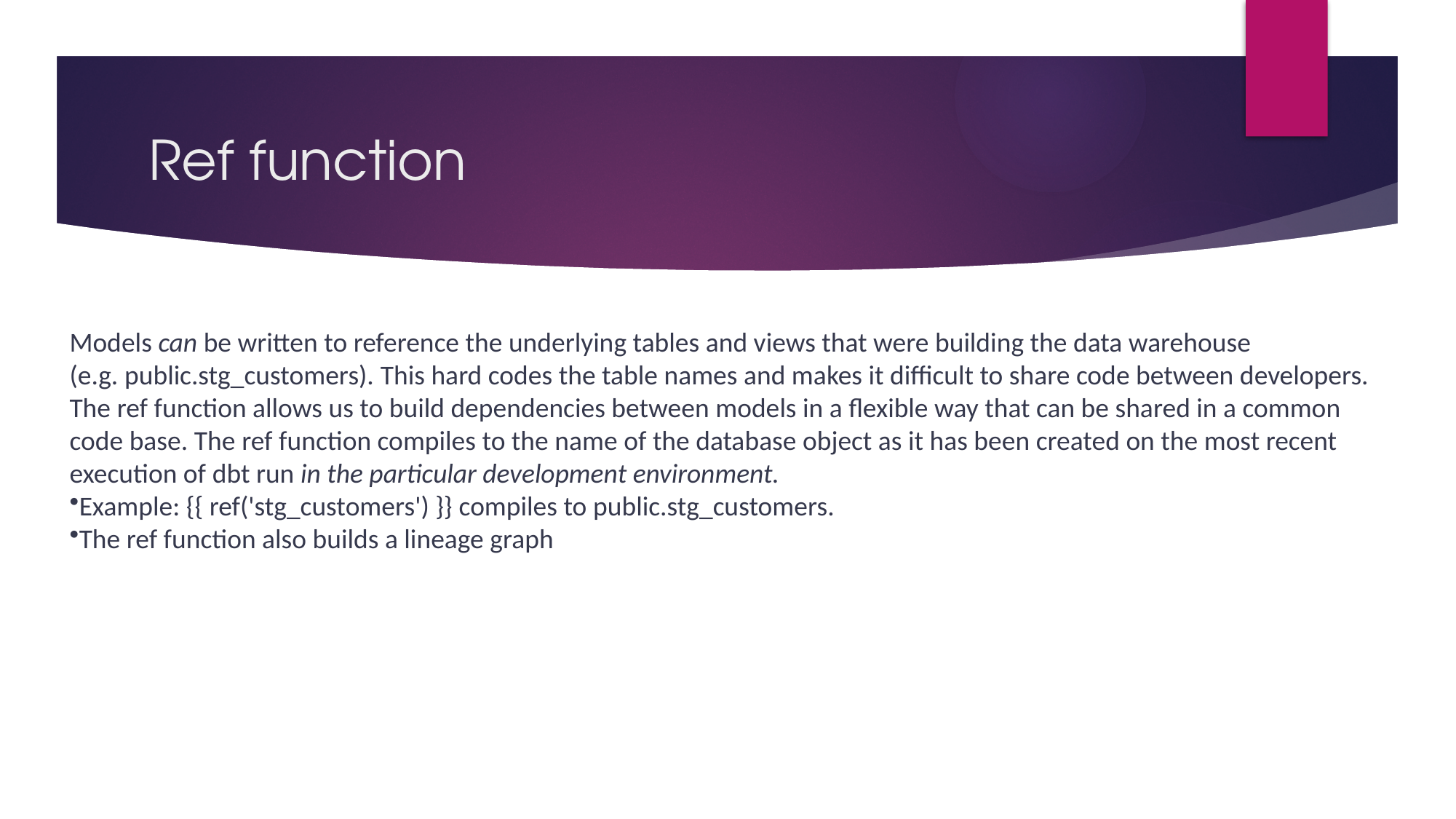

# Ref function
Models can be written to reference the underlying tables and views that were building the data warehouse (e.g. public.stg_customers). This hard codes the table names and makes it difficult to share code between developers.
The ref function allows us to build dependencies between models in a flexible way that can be shared in a common code base. The ref function compiles to the name of the database object as it has been created on the most recent execution of dbt run in the particular development environment.
Example: {{ ref('stg_customers') }} compiles to public.stg_customers.
The ref function also builds a lineage graph